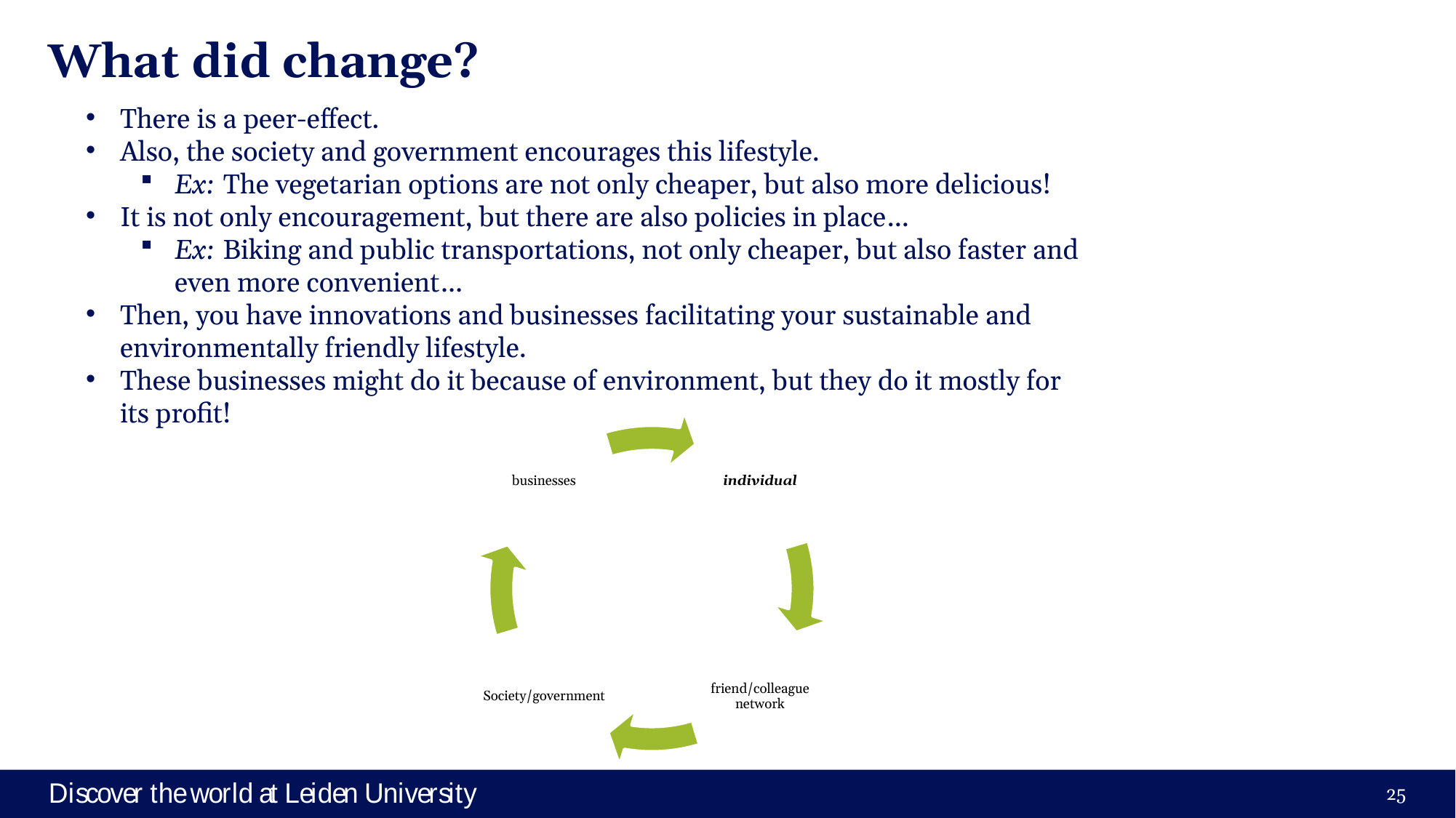

# What did change?
There is a peer-effect.
Also, the society and government encourages this lifestyle.
Ex: The vegetarian options are not only cheaper, but also more delicious!
It is not only encouragement, but there are also policies in place…
Ex: Biking and public transportations, not only cheaper, but also faster and even more convenient…
Then, you have innovations and businesses facilitating your sustainable and environmentally friendly lifestyle.
These businesses might do it because of environment, but they do it mostly for its profit!

individual
friend/colleague network
Society/government
businesses
25